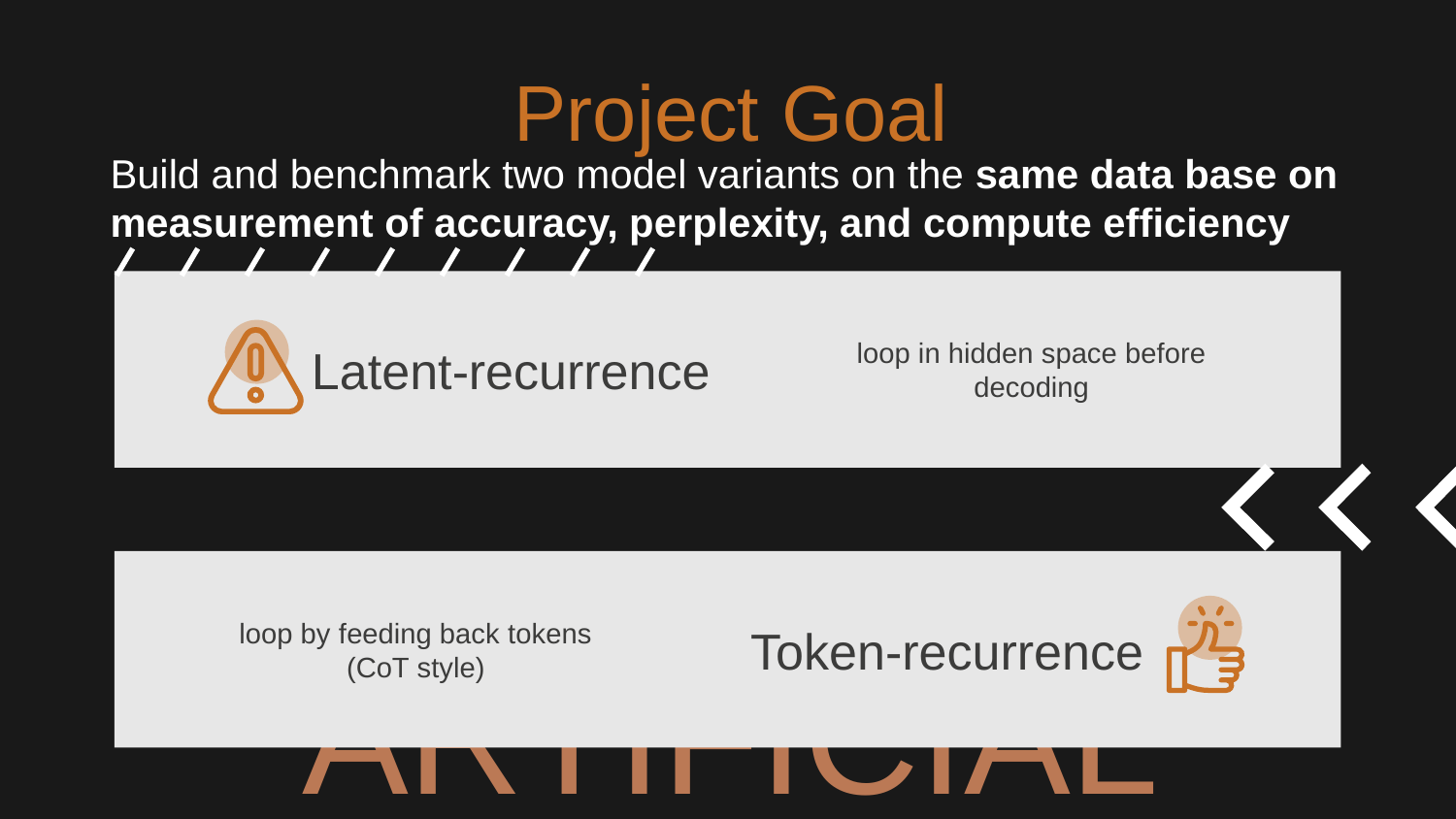

# Project Goal
Build and benchmark two model variants on the same data base on measurement of accuracy, perplexity, and compute efficiency

loop in hidden space before decoding

Latent‑recurrence

loop by feeding back tokens (CoT style)

Token‑recurrence